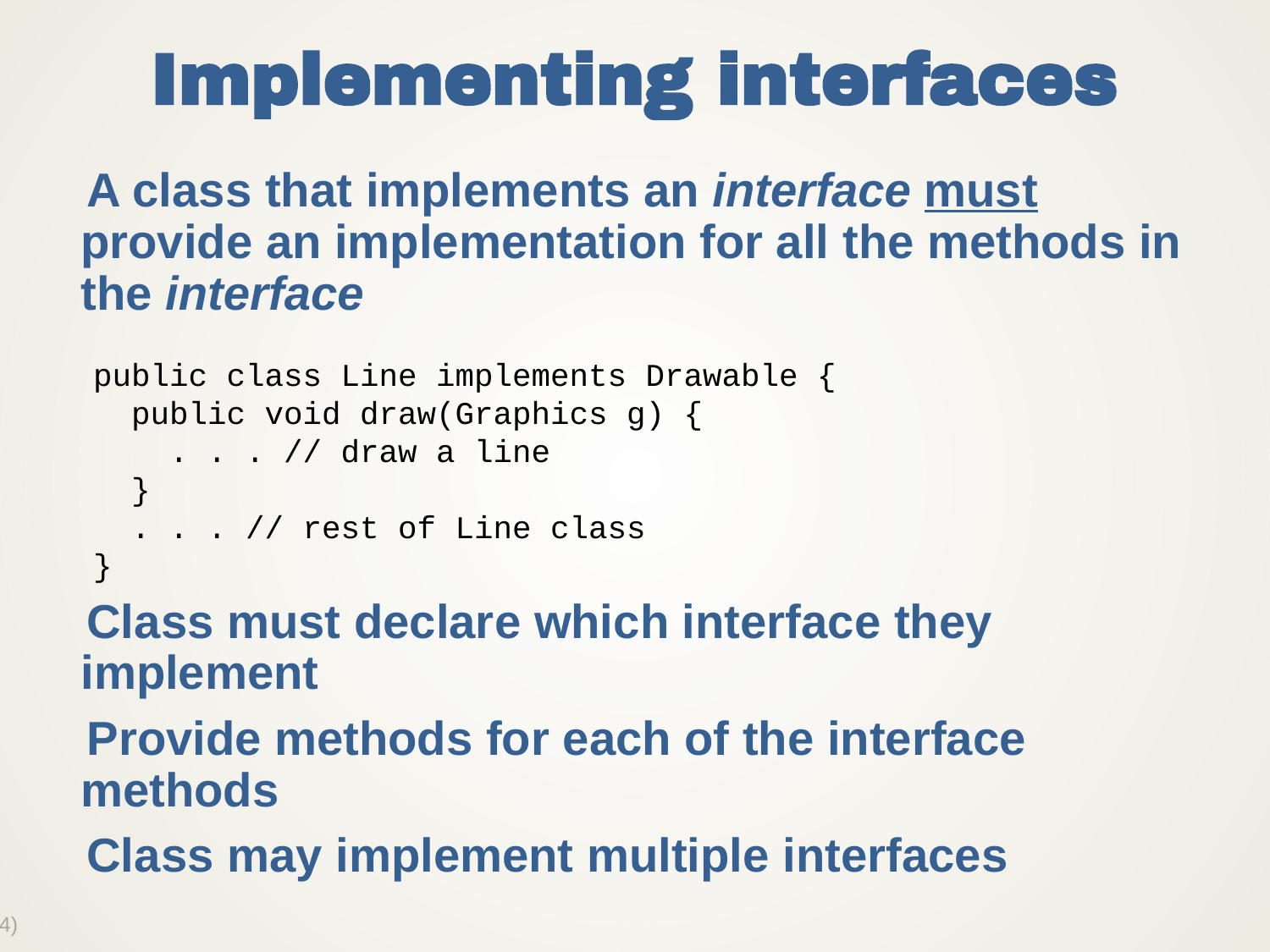

# Implementing interfaces
A class that implements an interface must provide an implementation for all the methods in the interface

Class must declare which interface they implement
Provide methods for each of the interface methods
Class may implement multiple interfaces

public class Line implements Drawable {
  public void draw(Graphics g) {
    . . . // draw a line
  }
  . . . // rest of Line class
}